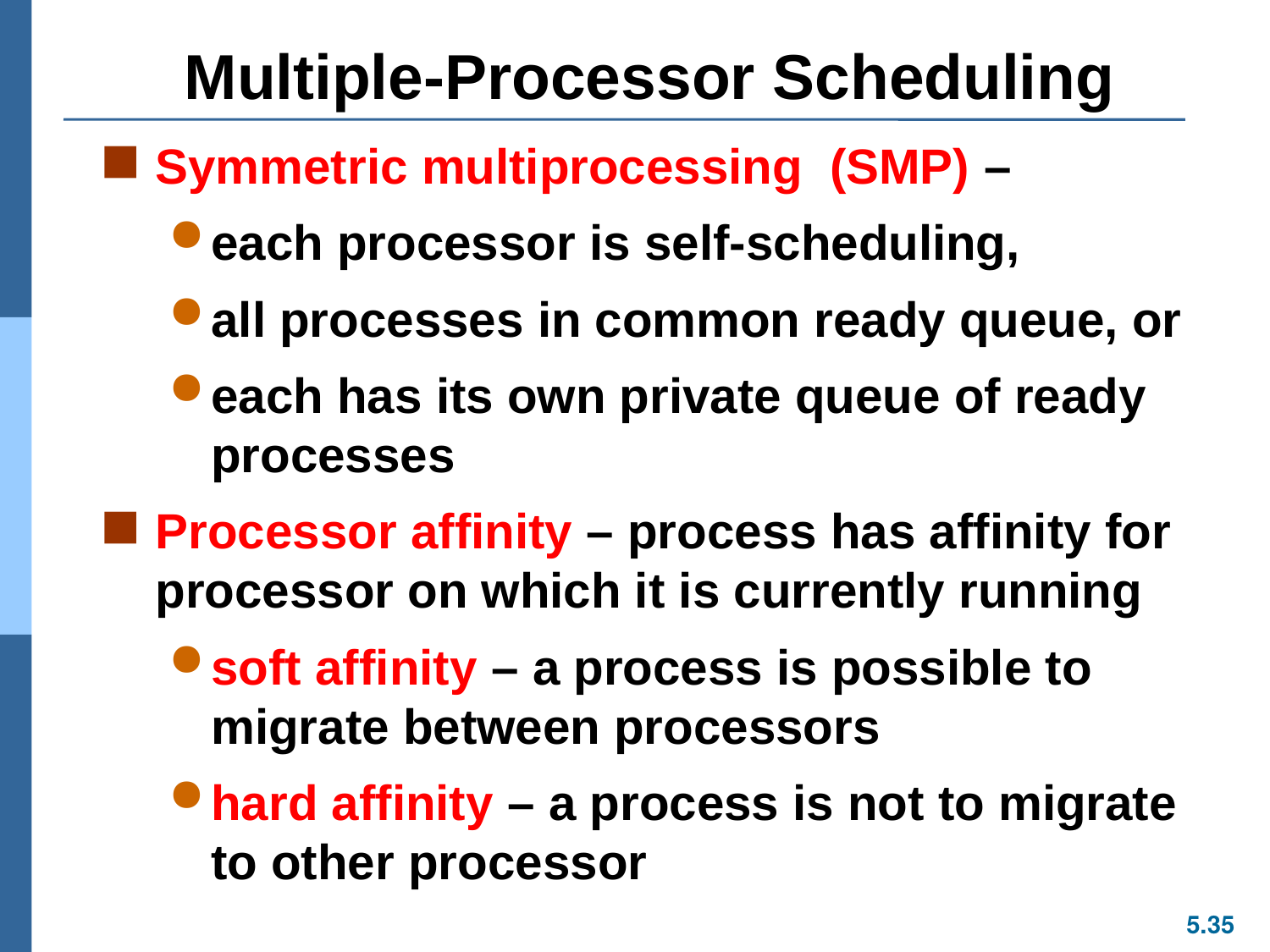

# Multiple-Processor Scheduling
Symmetric multiprocessing  (SMP) –
each processor is self-scheduling,
all processes in common ready queue, or
each has its own private queue of ready processes
Processor affinity – process has affinity for processor on which it is currently running
soft affinity – a process is possible to migrate between processors
hard affinity – a process is not to migrate to other processor